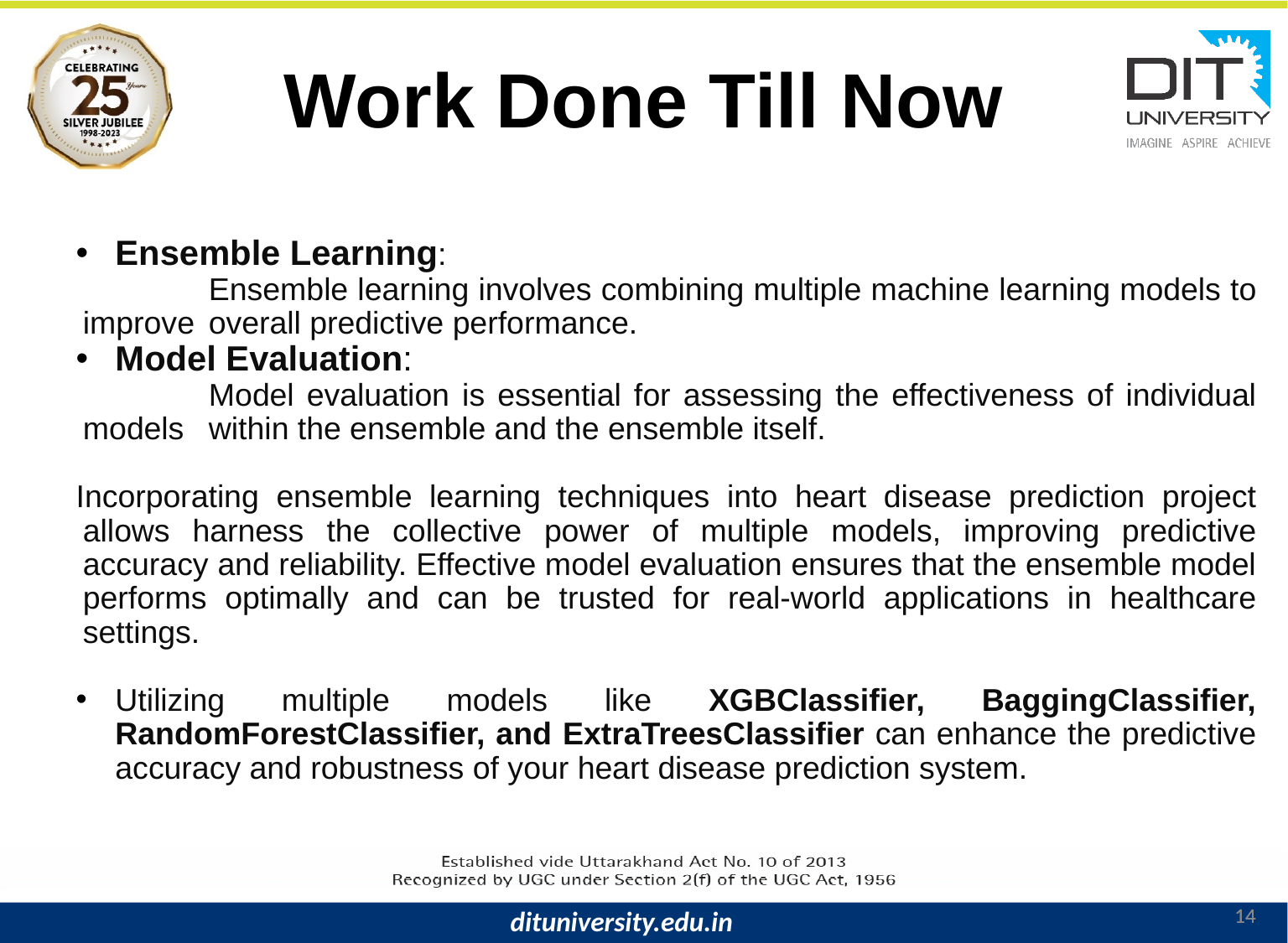

# Work Done Till Now

Ensemble Learning:
		Ensemble learning involves combining multiple machine learning models to improve 	overall predictive performance.
Model Evaluation:
		Model evaluation is essential for assessing the effectiveness of individual models 	within the ensemble and the ensemble itself.

Incorporating ensemble learning techniques into heart disease prediction project allows harness the collective power of multiple models, improving predictive accuracy and reliability. Effective model evaluation ensures that the ensemble model performs optimally and can be trusted for real-world applications in healthcare settings.

Utilizing multiple models like XGBClassifier, BaggingClassifier, RandomForestClassifier, and ExtraTreesClassifier can enhance the predictive accuracy and robustness of your heart disease prediction system.

14
14